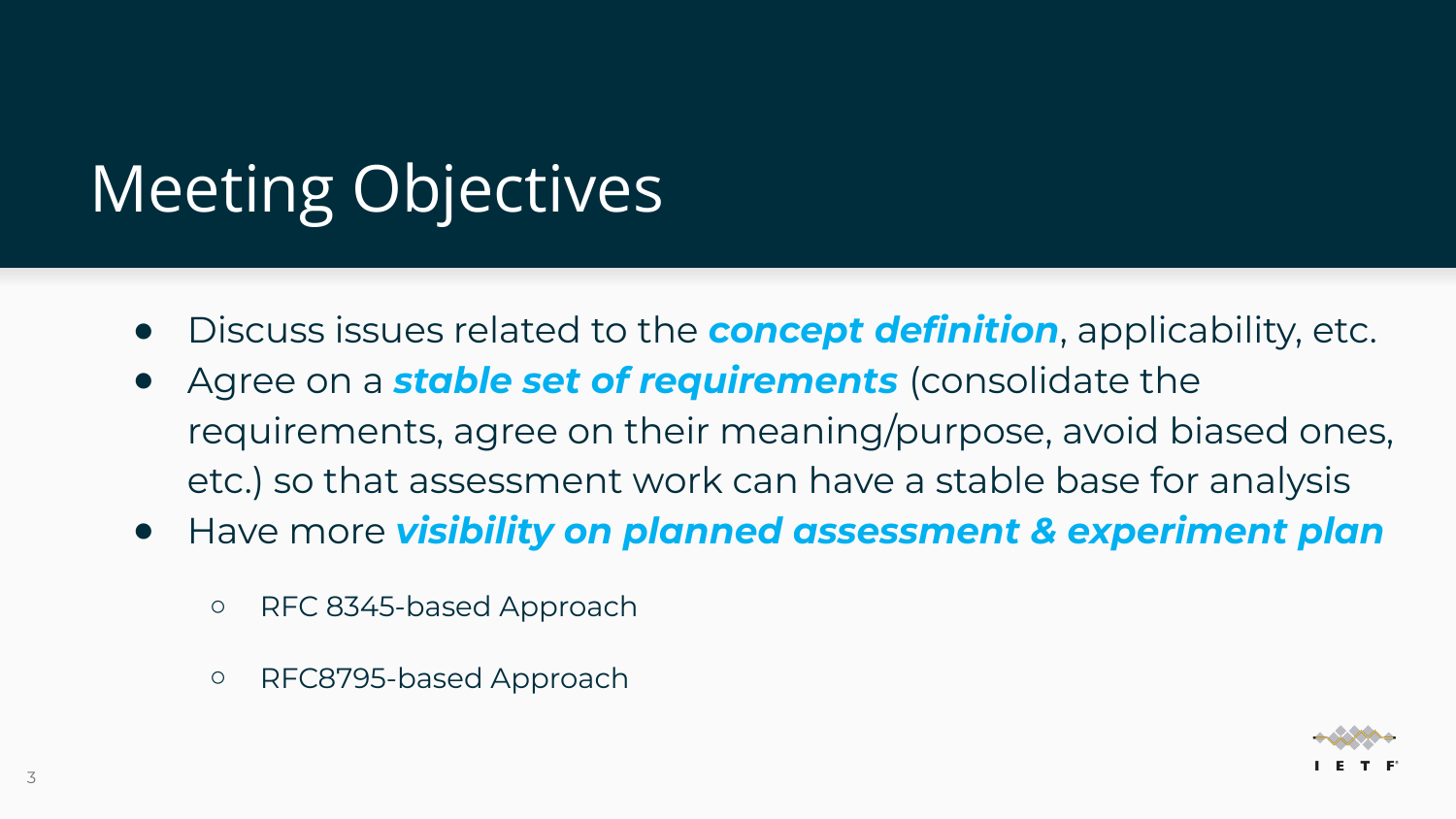

# Meeting Objectives
Discuss issues related to the concept definition, applicability, etc.
Agree on a stable set of requirements (consolidate the requirements, agree on their meaning/purpose, avoid biased ones, etc.) so that assessment work can have a stable base for analysis
Have more visibility on planned assessment & experiment plan
RFC 8345-based Approach
RFC8795-based Approach
3